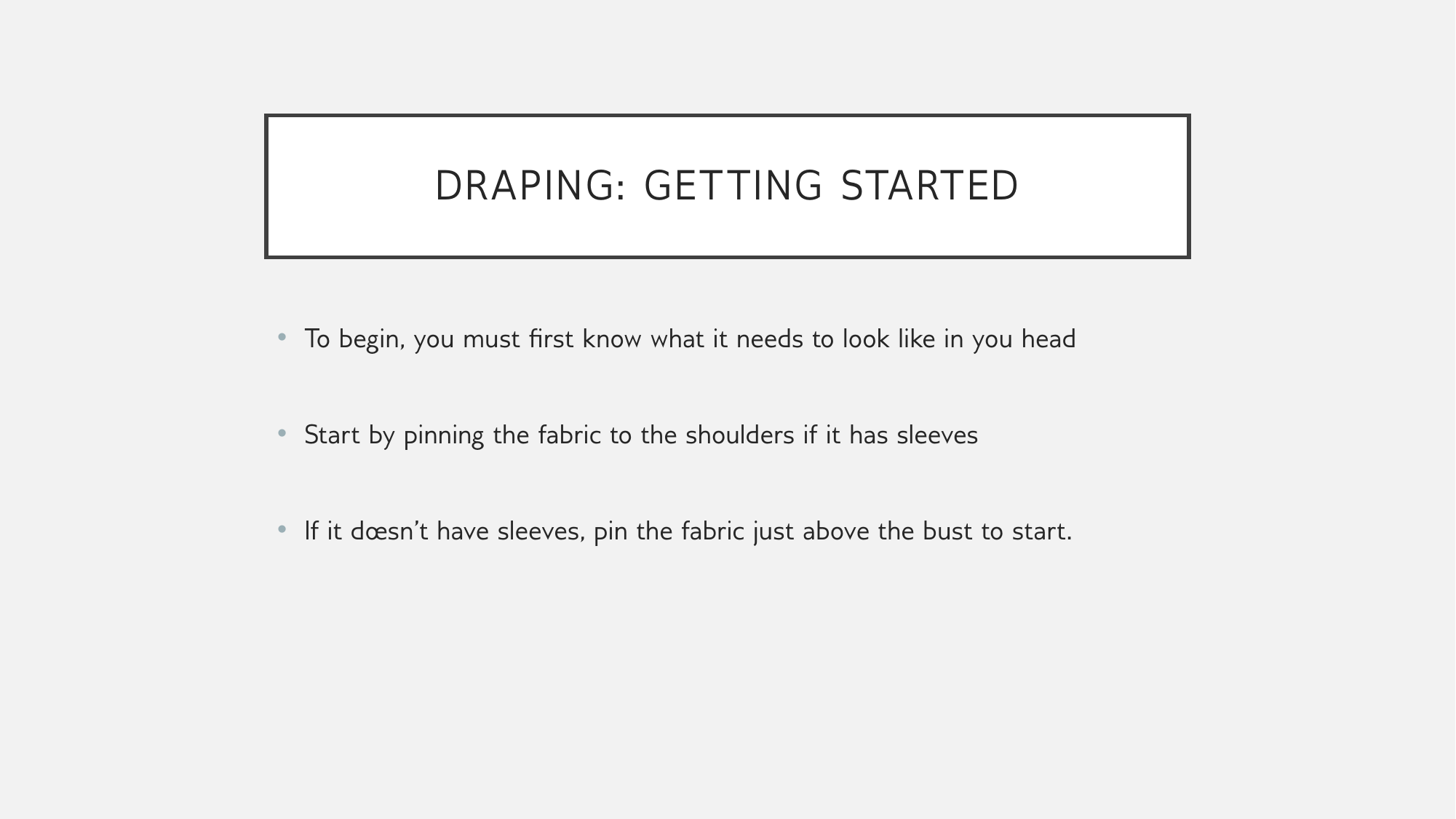

# Draping: Getting started
To begin, you must first know what it needs to look like in you head

Start by pinning the fabric to the shoulders if it has sleeves

If it doesn’t have sleeves, pin the fabric just above the bust to start.